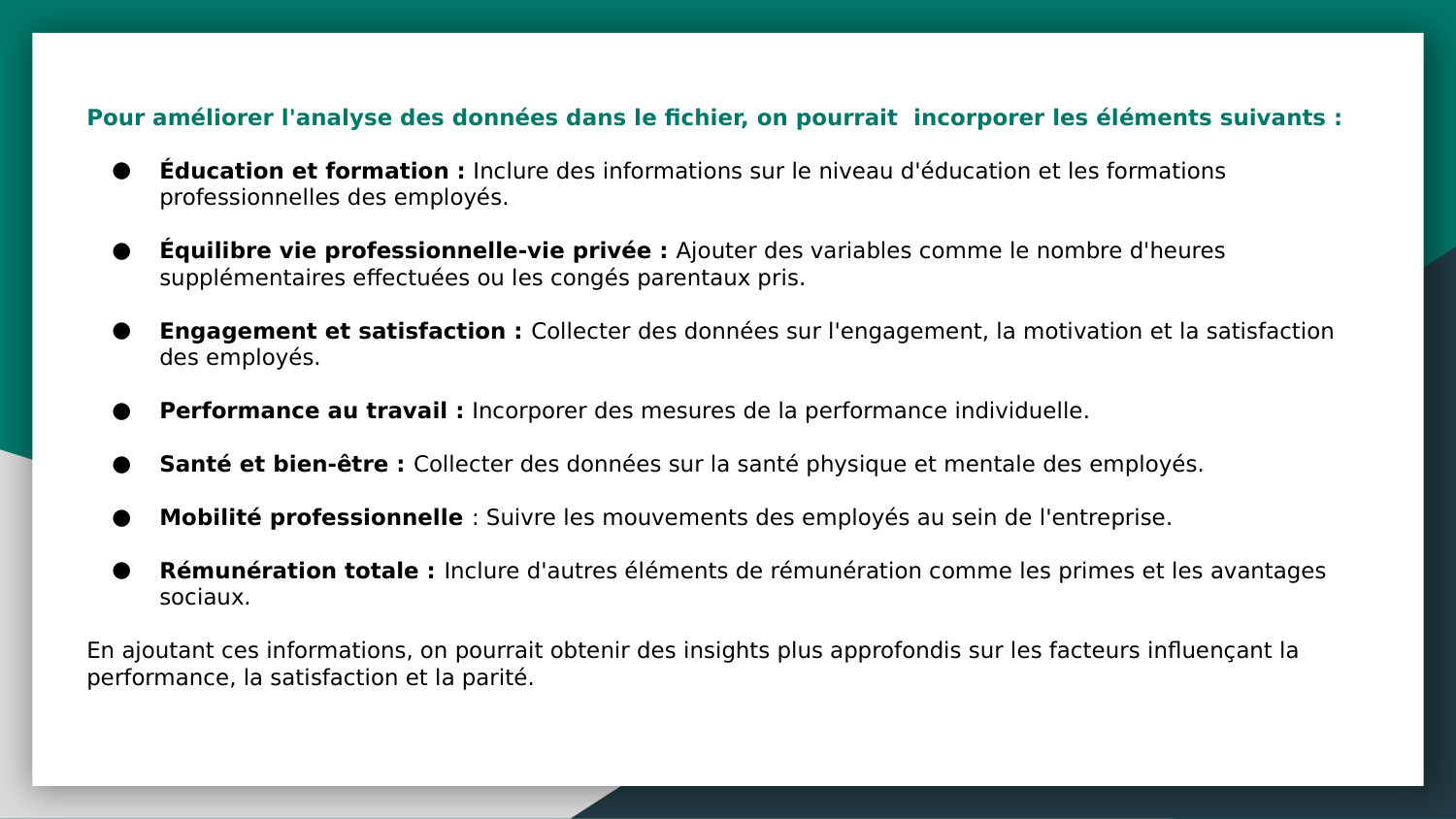

Pour améliorer l'analyse des données dans le fichier, on pourrait  incorporer les éléments suivants :

Éducation et formation : Inclure des informations sur le niveau d'éducation et les formations professionnelles des employés.

Équilibre vie professionnelle-vie privée : Ajouter des variables comme le nombre d'heures supplémentaires effectuées ou les congés parentaux pris.

Engagement et satisfaction : Collecter des données sur l'engagement, la motivation et la satisfaction des employés.

Performance au travail : Incorporer des mesures de la performance individuelle.

Santé et bien-être : Collecter des données sur la santé physique et mentale des employés.

Mobilité professionnelle : Suivre les mouvements des employés au sein de l'entreprise.

Rémunération totale : Inclure d'autres éléments de rémunération comme les primes et les avantages sociaux.

En ajoutant ces informations, on pourrait obtenir des insights plus approfondis sur les facteurs influençant la performance, la satisfaction et la parité.